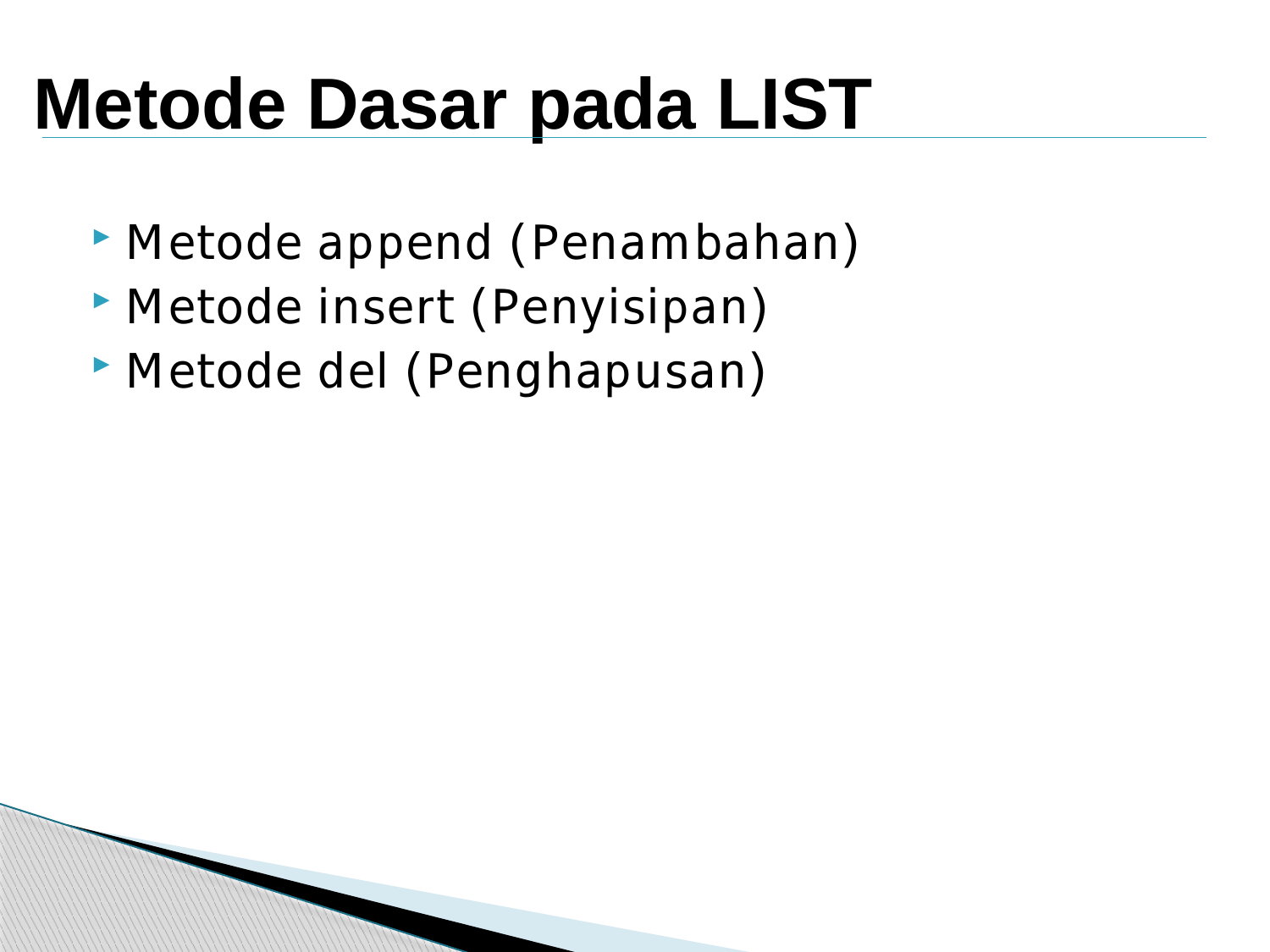

# Metode Dasar pada LIST
Metode append (Penambahan)
Metode insert (Penyisipan)
Metode del (Penghapusan)